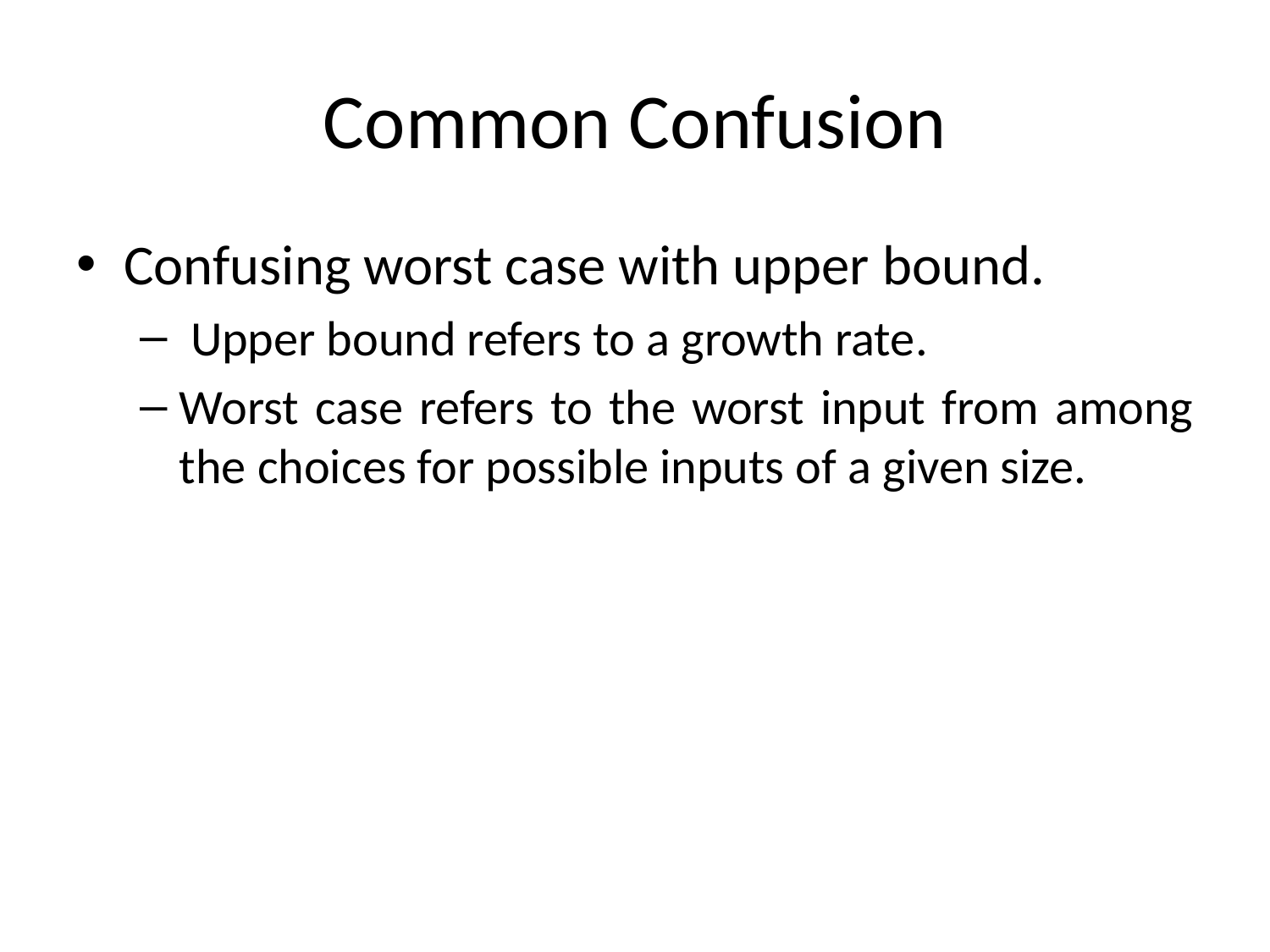

# Common Confusion
Confusing worst case with upper bound.
 Upper bound refers to a growth rate.
Worst case refers to the worst input from among the choices for possible inputs of a given size.